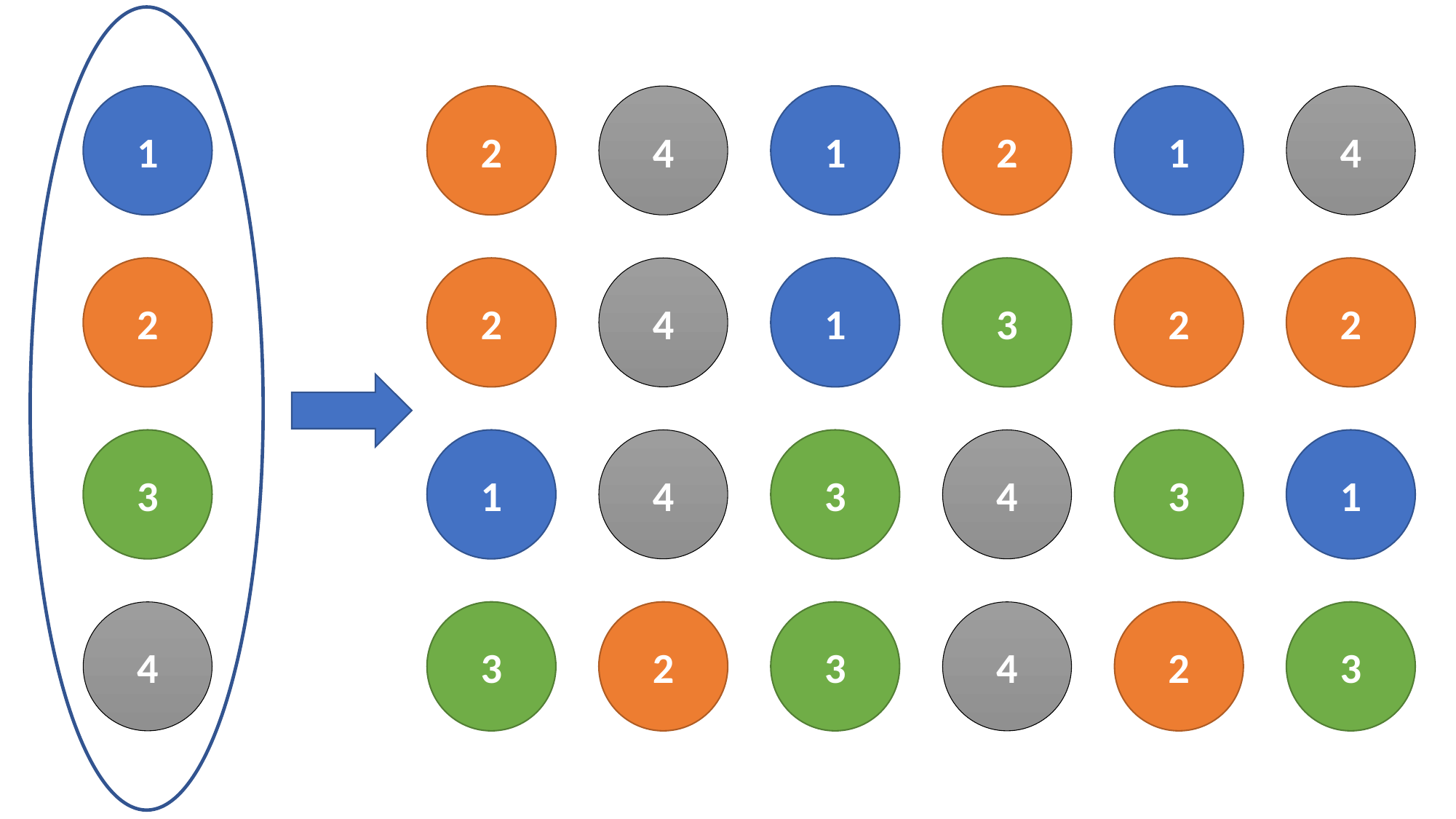

1
2
4
1
2
1
4
2
2
4
1
3
2
2

3
1
4
3
4
3
1
4
3
2
3
4
2
3